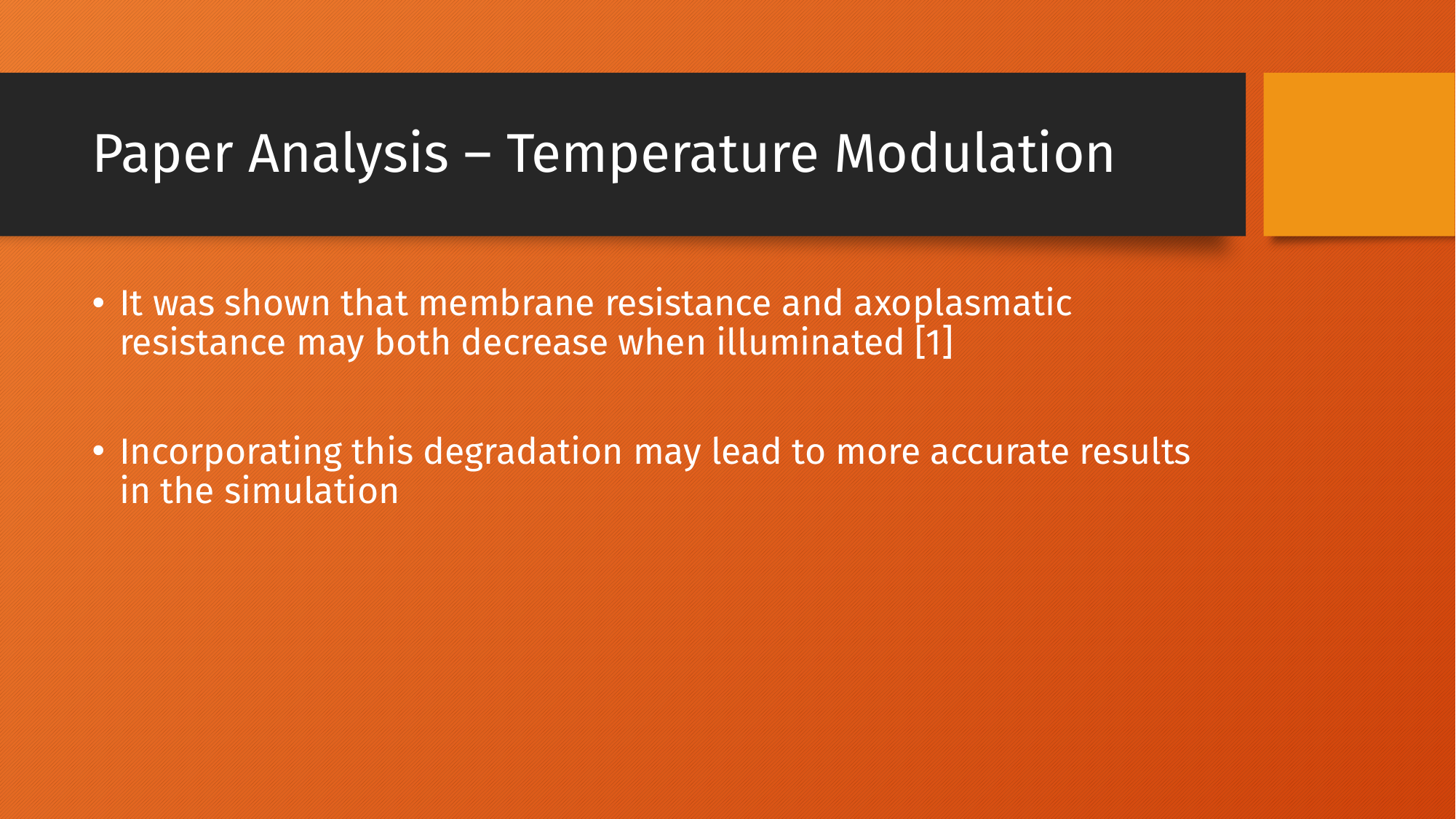

# Paper Analysis – Temperature Modulation
It was shown that membrane resistance and axoplasmatic resistance may both decrease when illuminated [1]

Incorporating this degradation may lead to more accurate results in the simulation